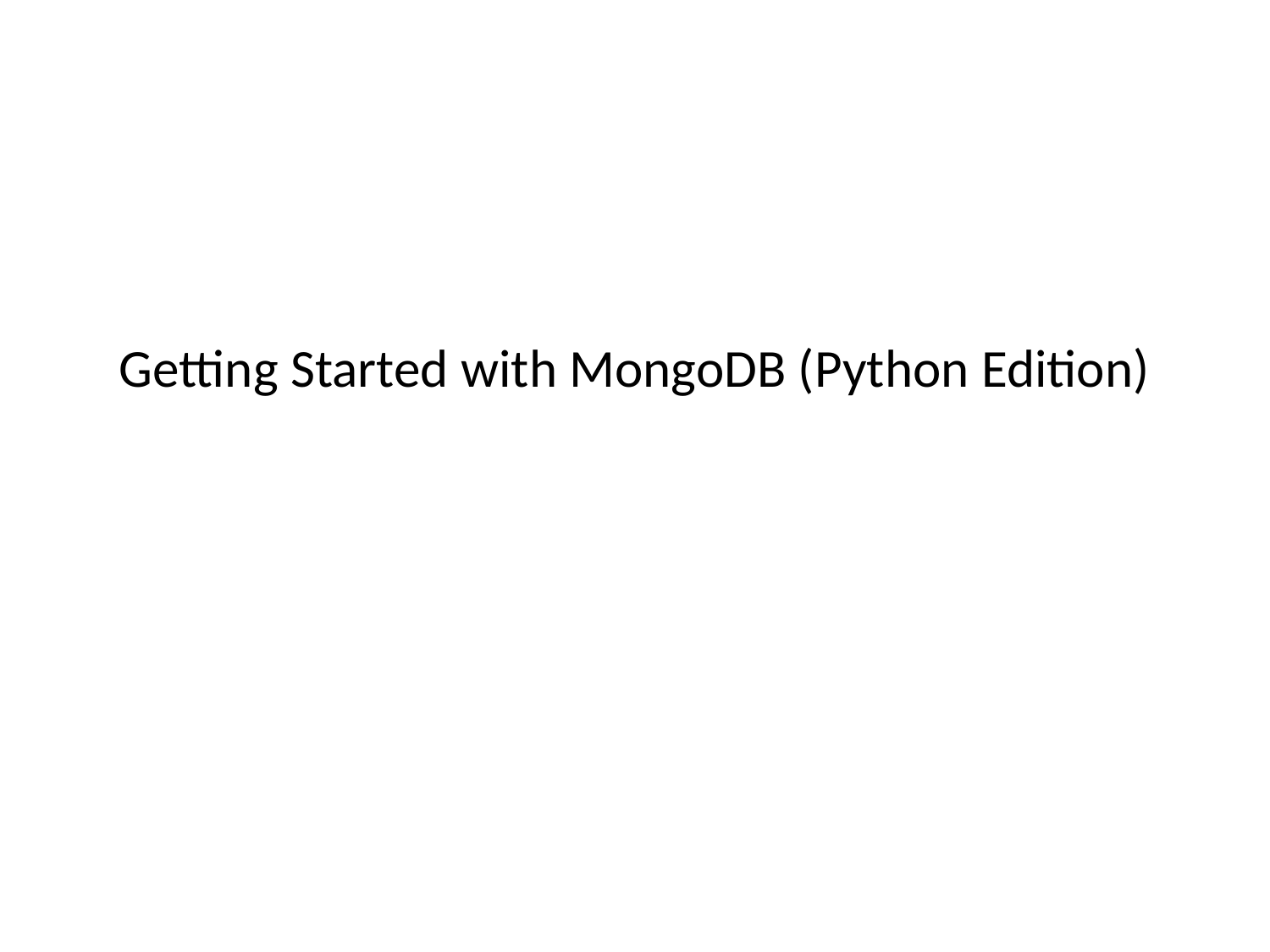

# Getting Started with MongoDB (Python Edition)